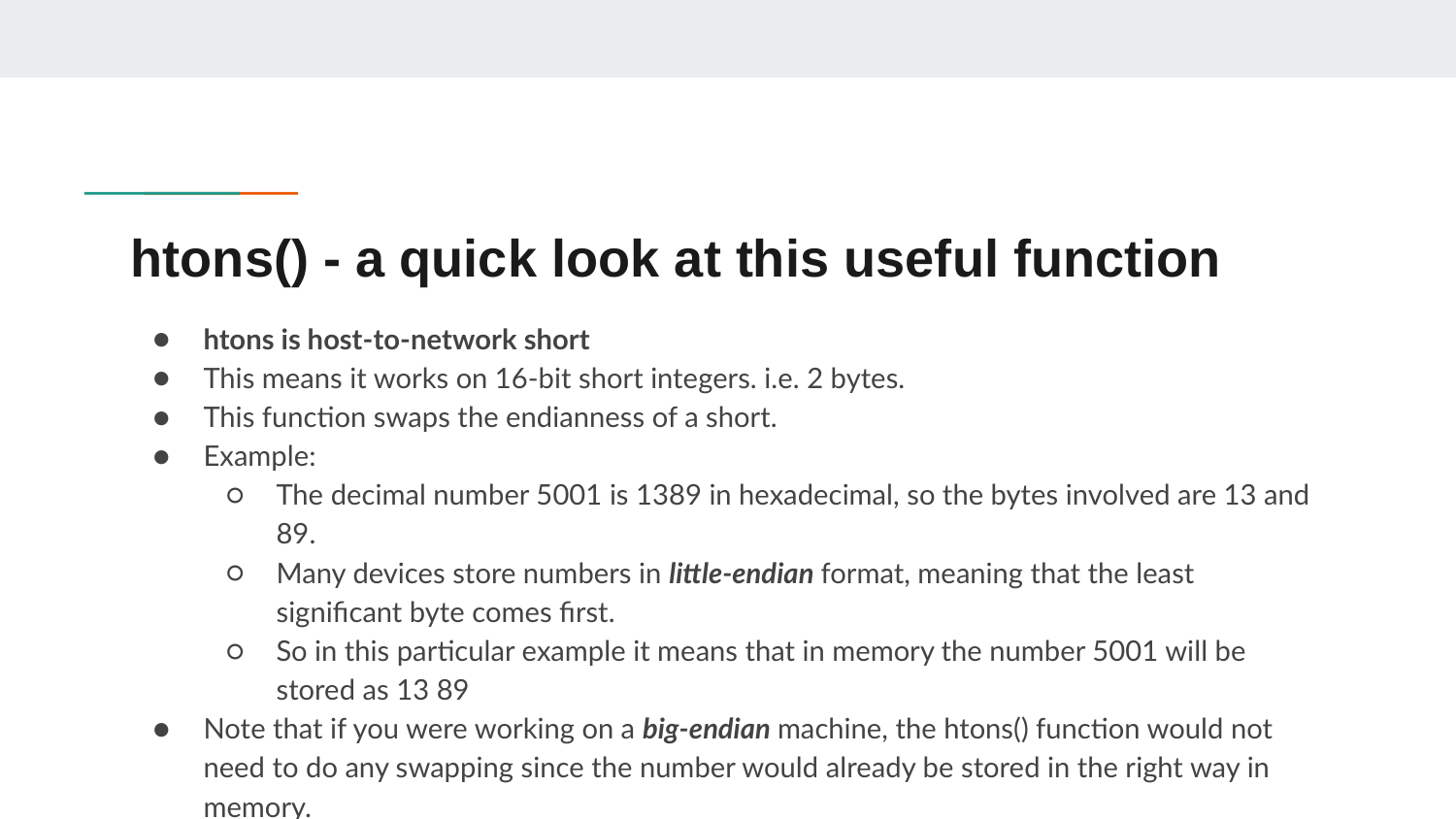

# htons() - a quick look at this useful function
htons is host-to-network short
This means it works on 16-bit short integers. i.e. 2 bytes.
This function swaps the endianness of a short.
Example:
The decimal number 5001 is 1389 in hexadecimal, so the bytes involved are 13 and 89.
Many devices store numbers in little-endian format, meaning that the least significant byte comes first.
So in this particular example it means that in memory the number 5001 will be stored as 13 89
Note that if you were working on a big-endian machine, the htons() function would not need to do any swapping since the number would already be stored in the right way in memory.